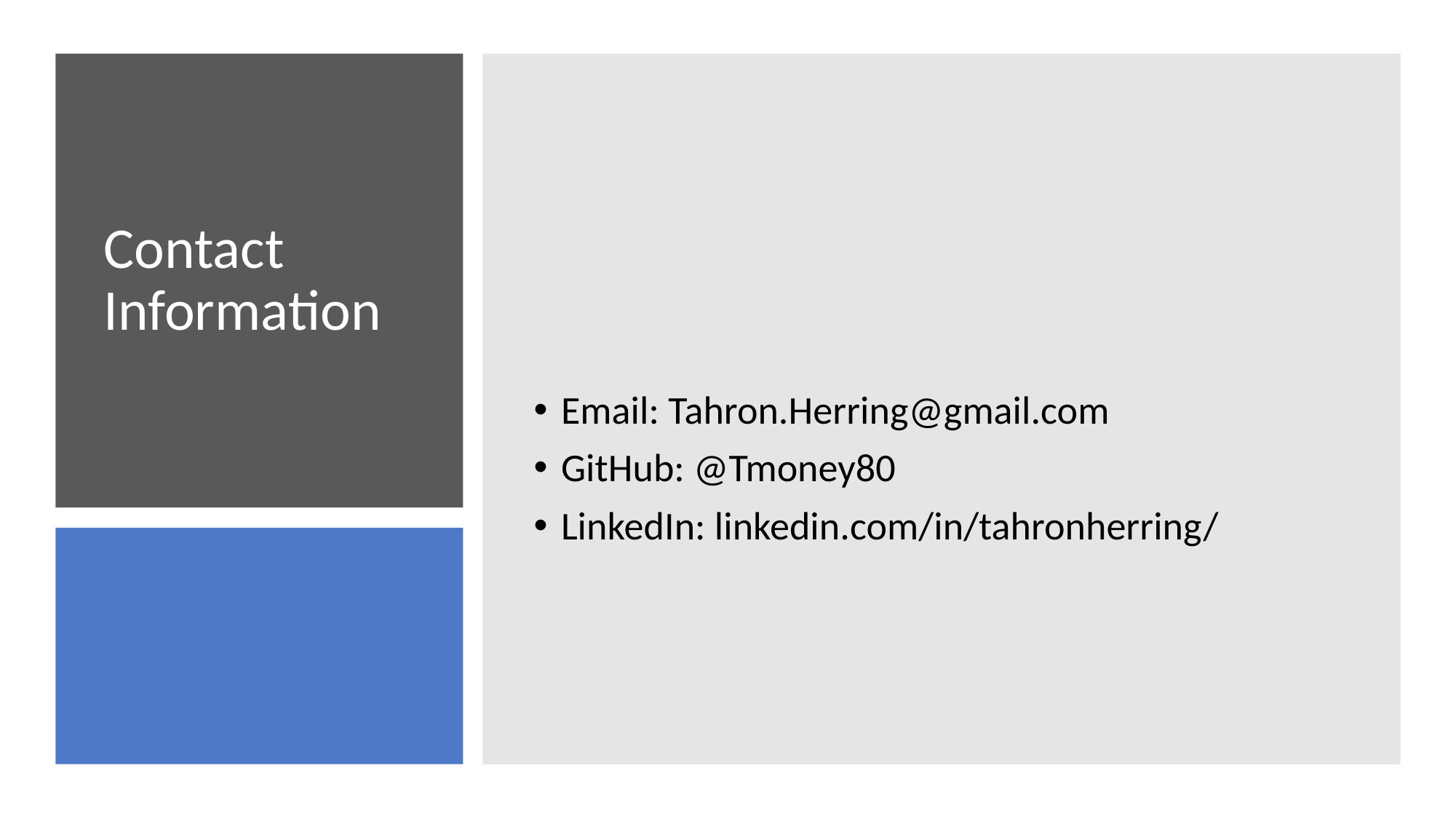

Email: Tahron.Herring@gmail.com
GitHub: @Tmoney80
LinkedIn: linkedin.com/in/tahronherring/
# Contact Information